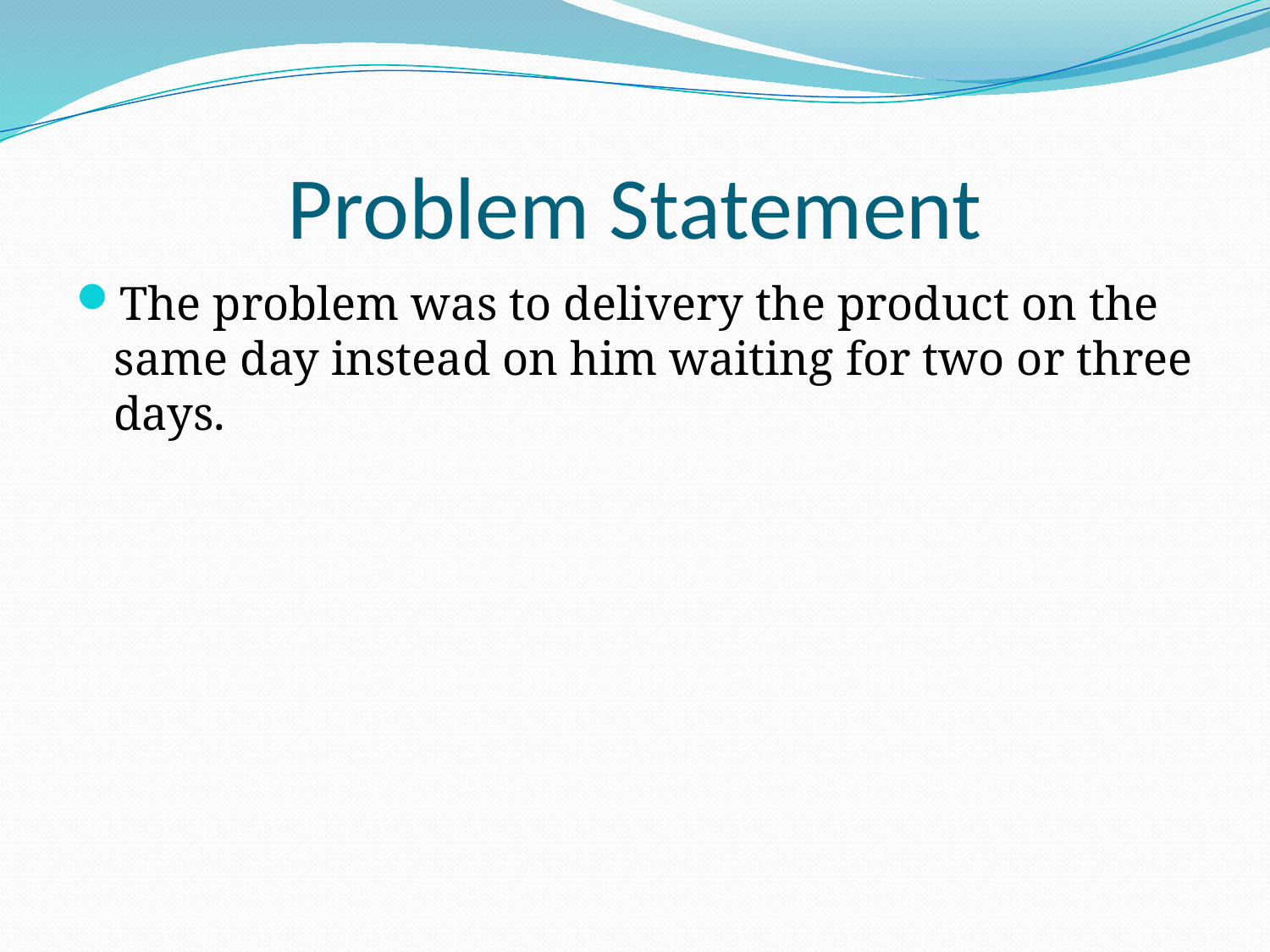

# Problem Statement
The problem was to delivery the product on the same day instead on him waiting for two or three days.